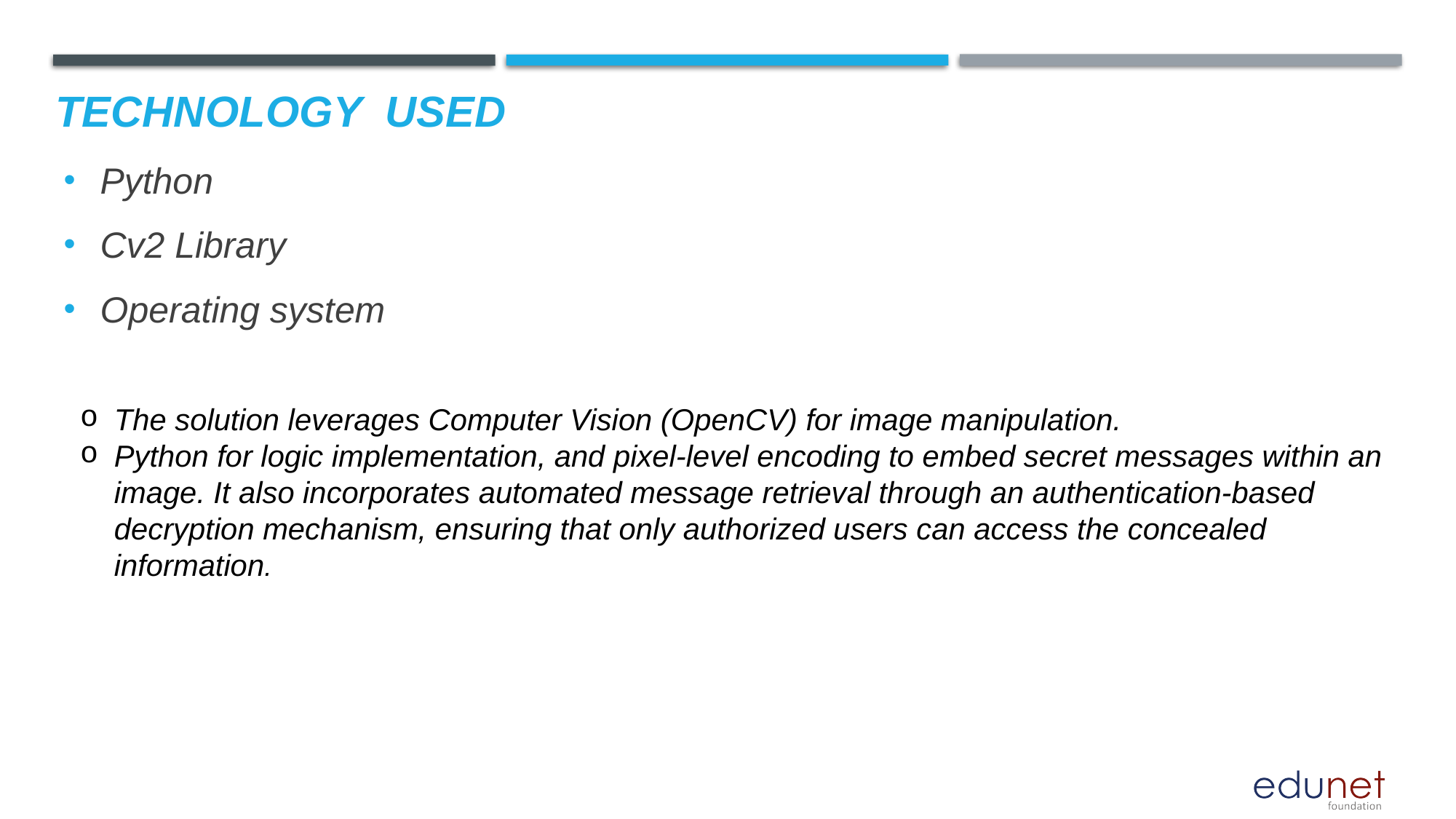

# Technology  used
Python
Cv2 Library
Operating system
The solution leverages Computer Vision (OpenCV) for image manipulation.
Python for logic implementation, and pixel-level encoding to embed secret messages within an image. It also incorporates automated message retrieval through an authentication-based decryption mechanism, ensuring that only authorized users can access the concealed information.